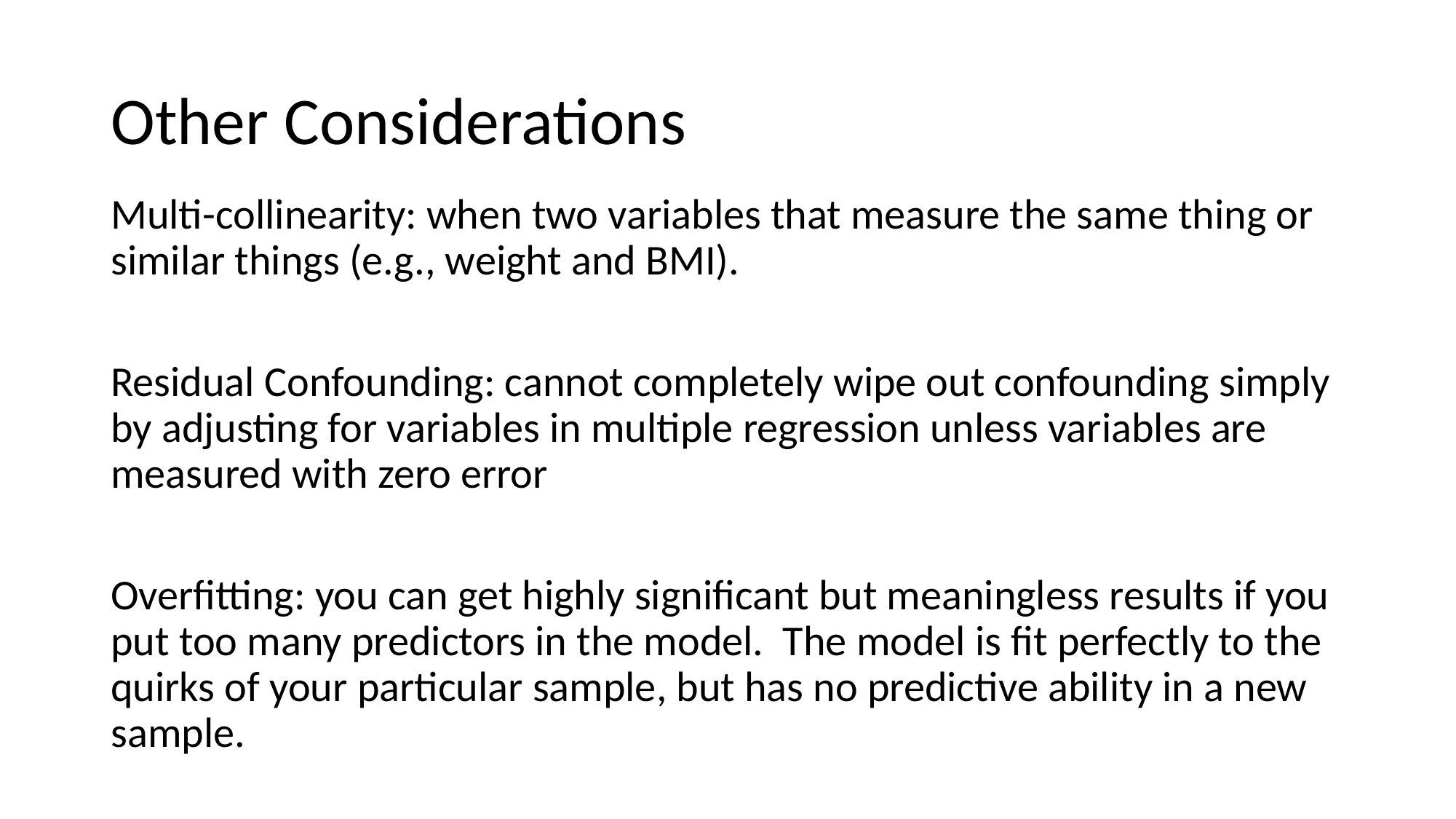

# Other Considerations
Multi-collinearity: when two variables that measure the same thing or similar things (e.g., weight and BMI).

Residual Confounding: cannot completely wipe out confounding simply by adjusting for variables in multiple regression unless variables are measured with zero error

Overfitting: you can get highly significant but meaningless results if you put too many predictors in the model.  The model is fit perfectly to the quirks of your particular sample, but has no predictive ability in a new sample.